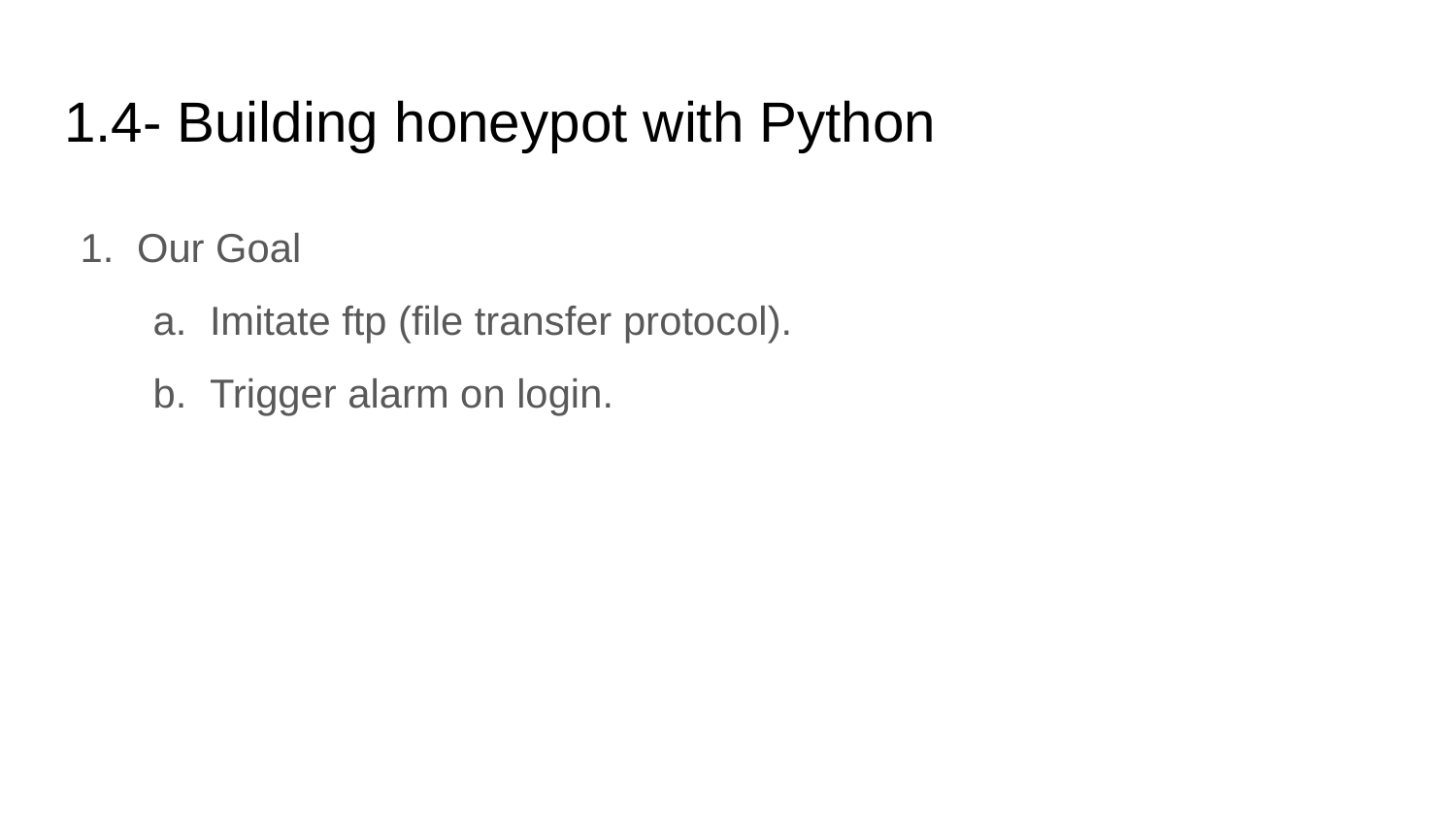

# 1.4- Building honeypot with Python
Our Goal
Imitate ftp (file transfer protocol).
Trigger alarm on login.